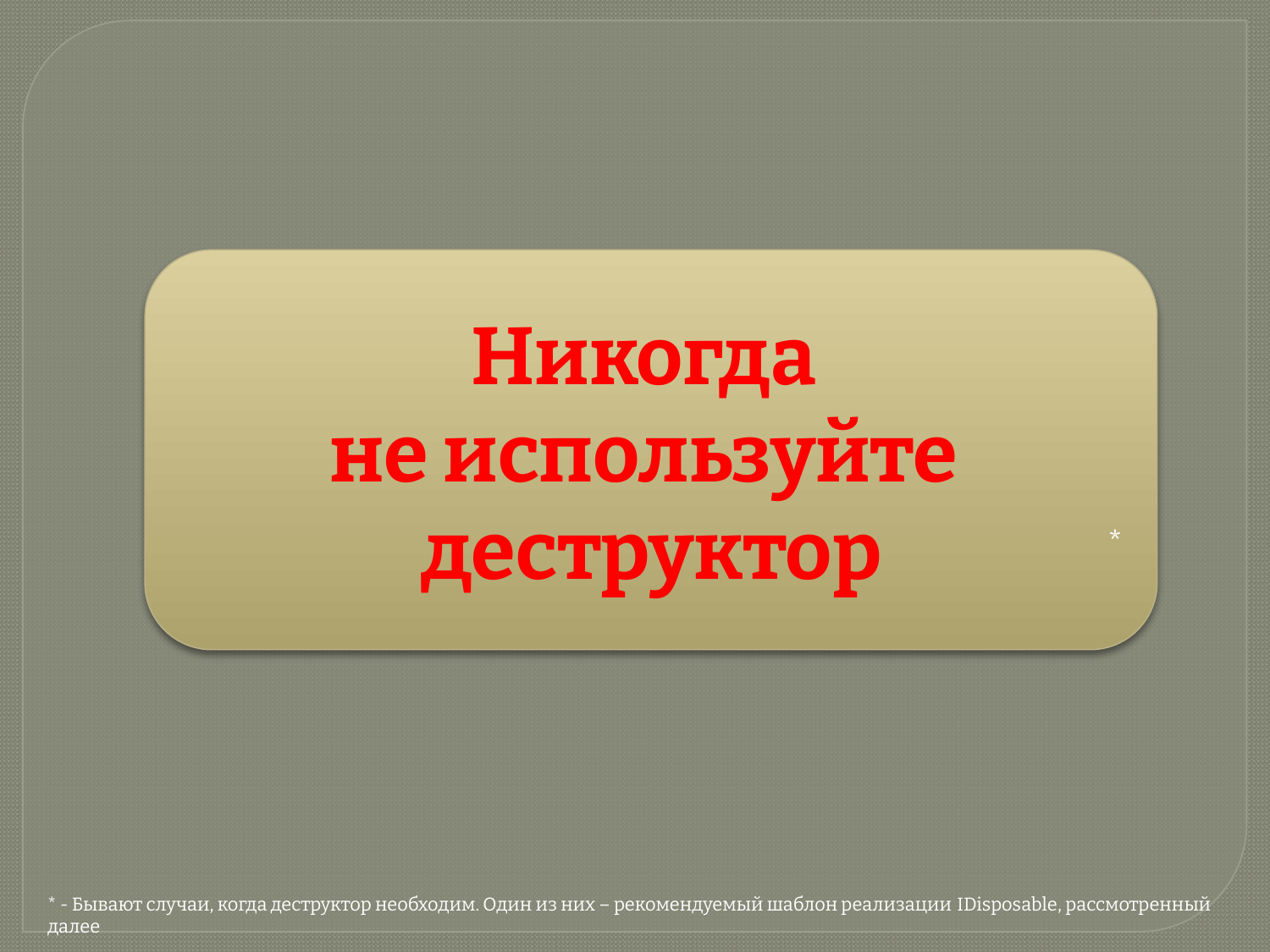

Никогда
не используйте
деструктор
*
* - Бывают случаи, когда деструктор необходим. Один из них – рекомендуемый шаблон реализации IDisposable, рассмотренный далее